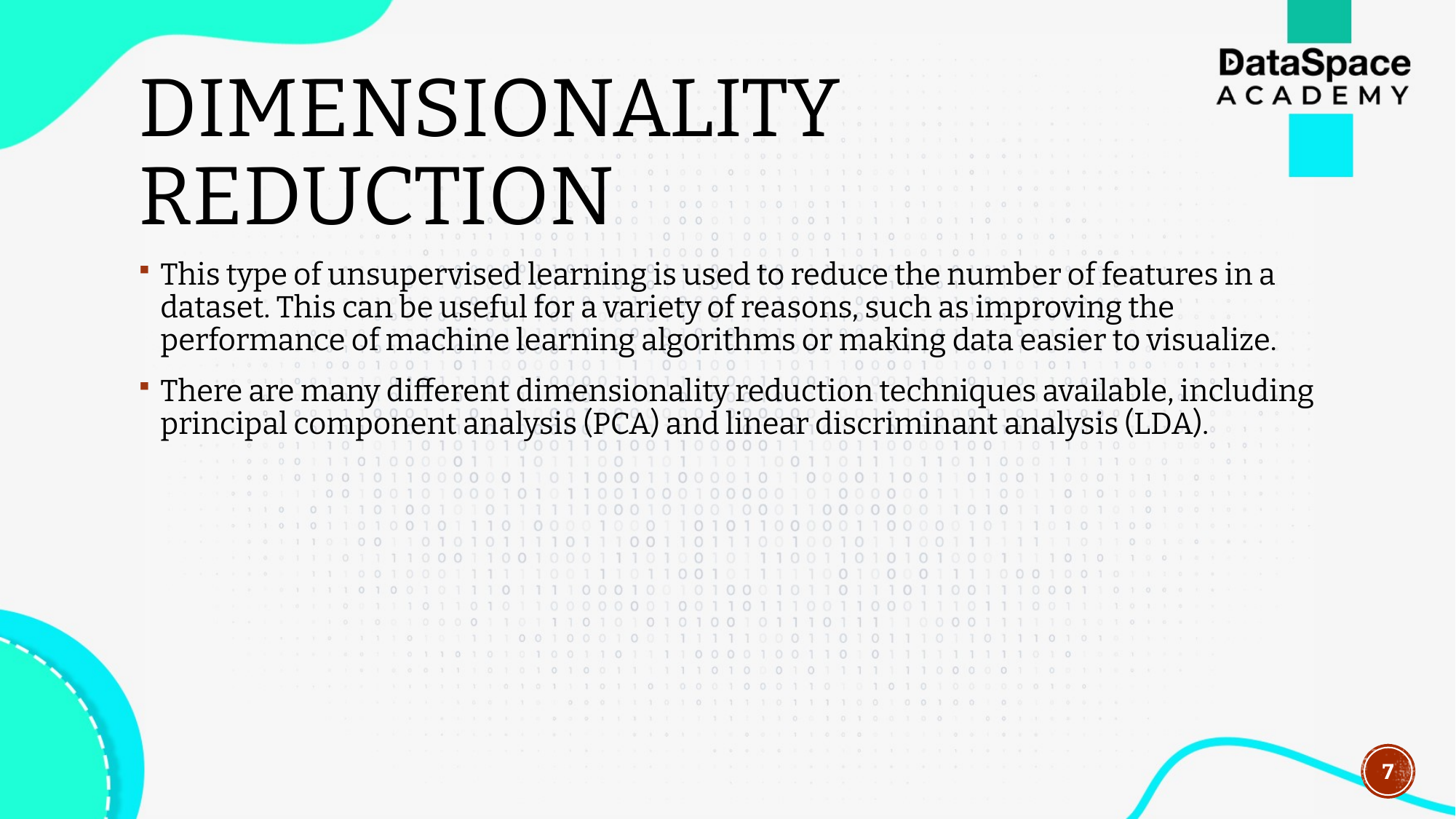

# Dimensionality reduction
This type of unsupervised learning is used to reduce the number of features in a dataset. This can be useful for a variety of reasons, such as improving the performance of machine learning algorithms or making data easier to visualize.
There are many different dimensionality reduction techniques available, including principal component analysis (PCA) and linear discriminant analysis (LDA).
7